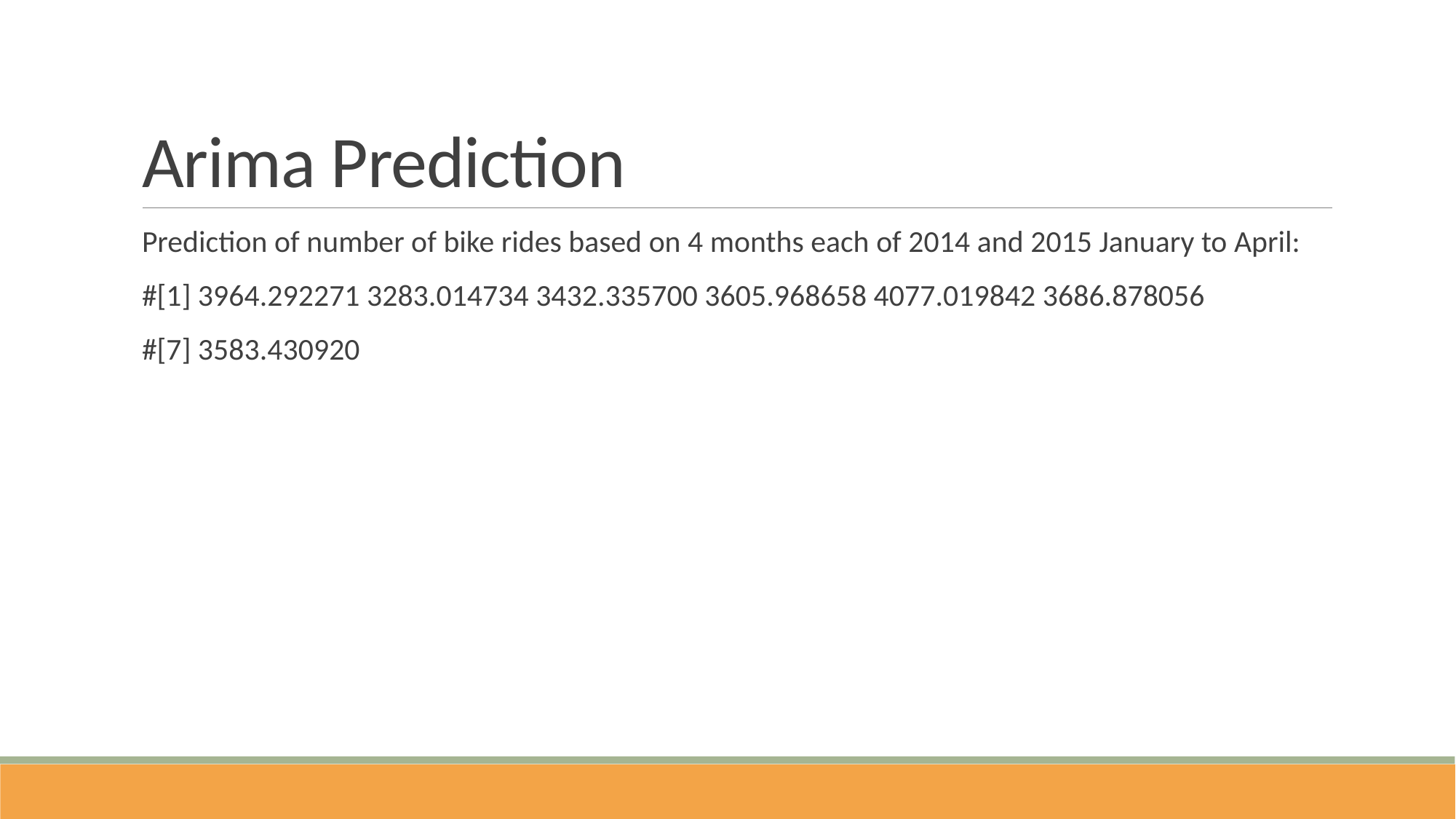

# Arima Prediction
Prediction of number of bike rides based on 4 months each of 2014 and 2015 January to April:
#[1] 3964.292271 3283.014734 3432.335700 3605.968658 4077.019842 3686.878056
#[7] 3583.430920